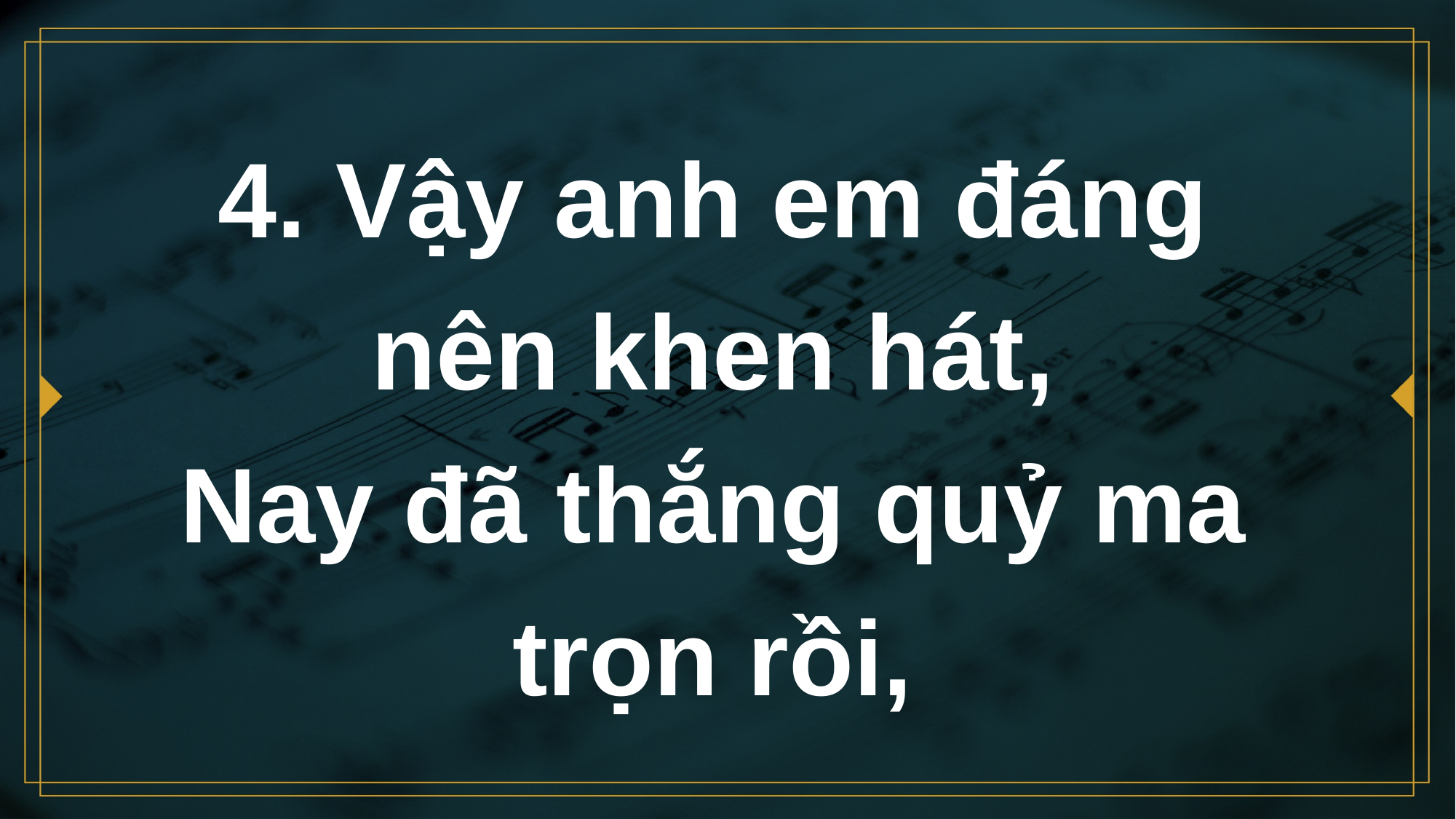

# 4. Vậy anh em đáng nên khen hát, Nay đã thắng quỷ ma trọn rồi,